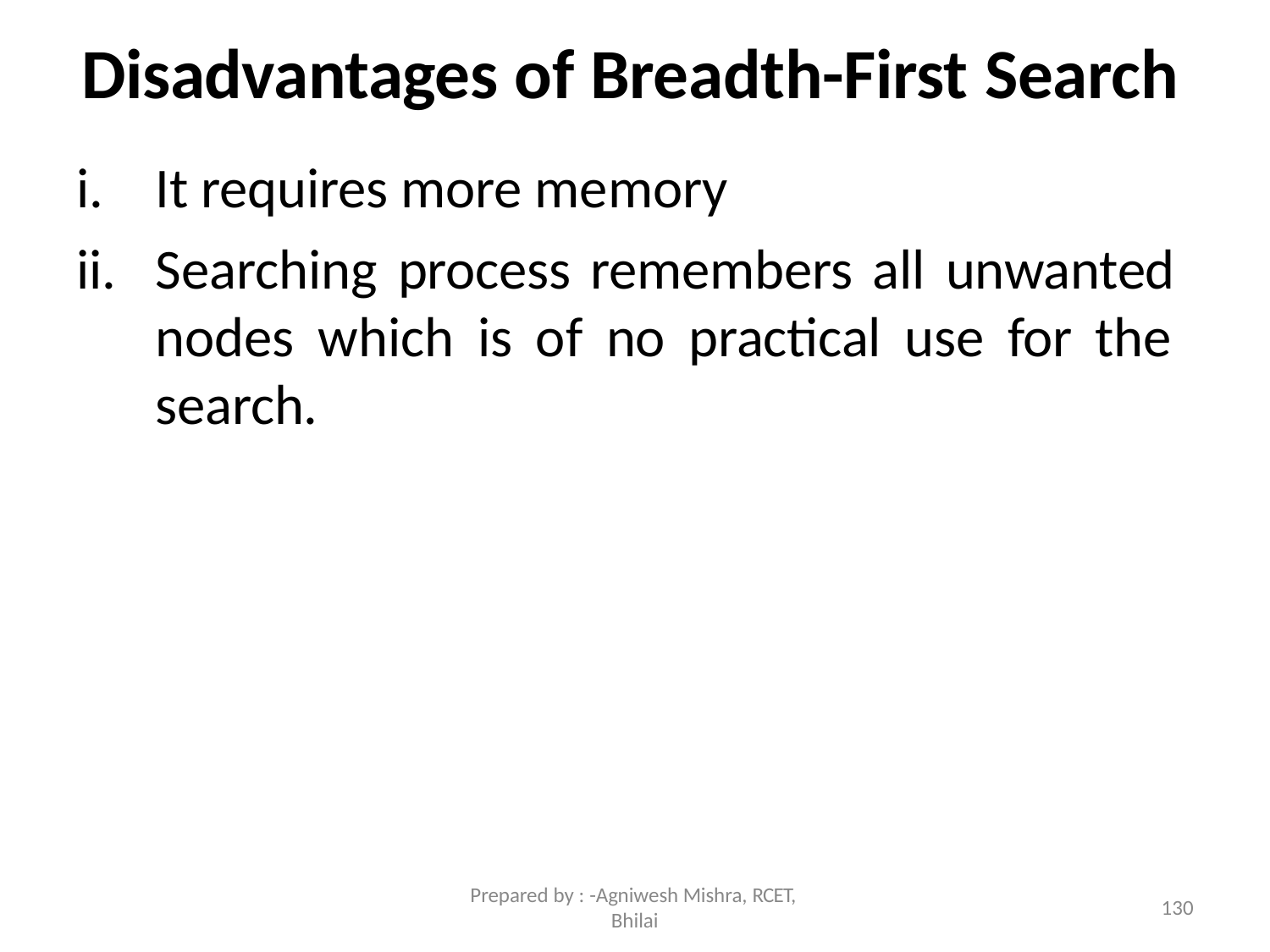

# Disadvantages of Breadth-First Search
It requires more memory
Searching process remembers all unwanted  nodes which is of no practical use for the  search.
Prepared by : -Agniwesh Mishra, RCET,
130
Bhilai